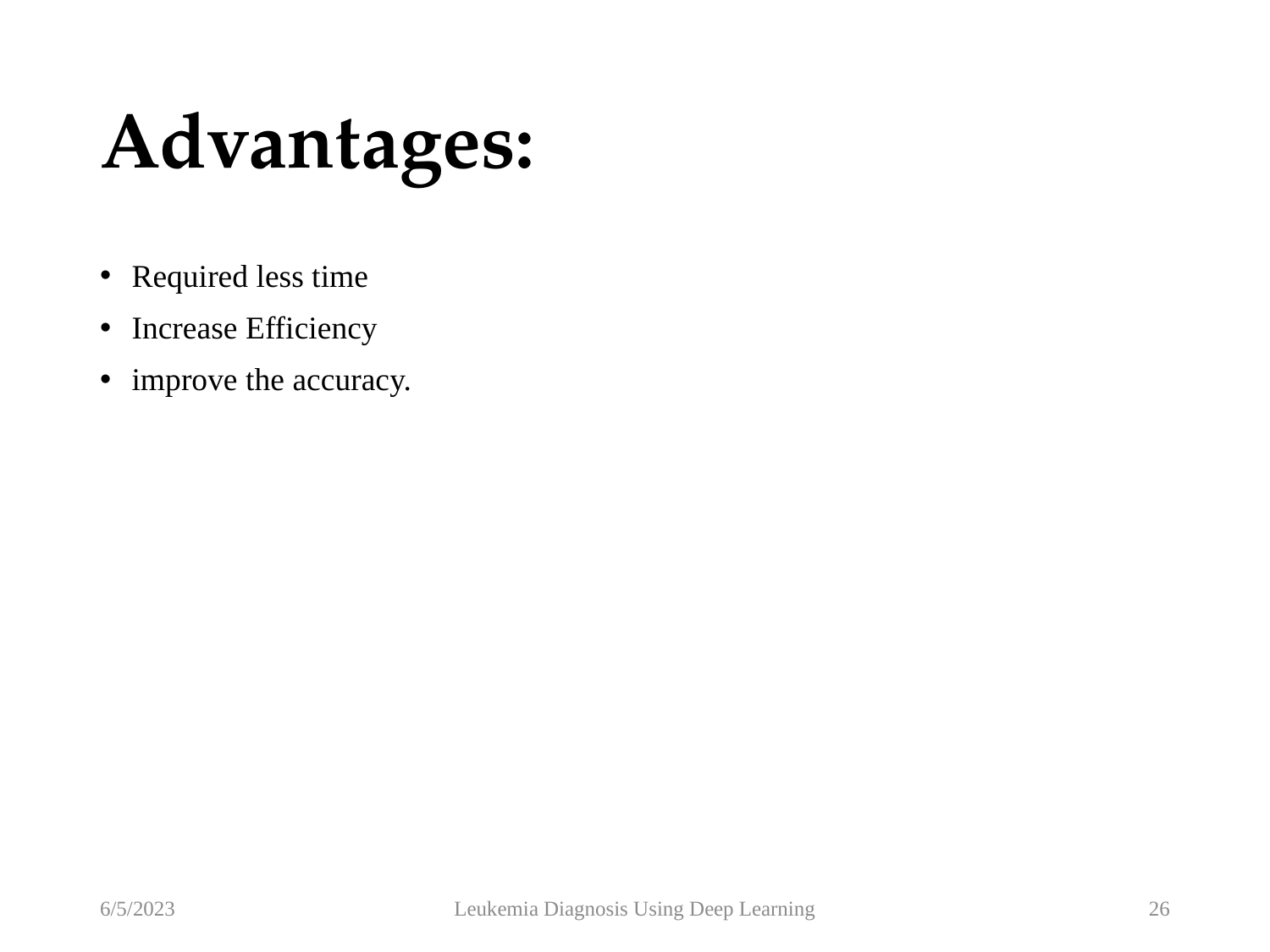

# Advantages:
Required less time
Increase Efficiency
improve the accuracy.
6/5/2023
Leukemia Diagnosis Using Deep Learning
26